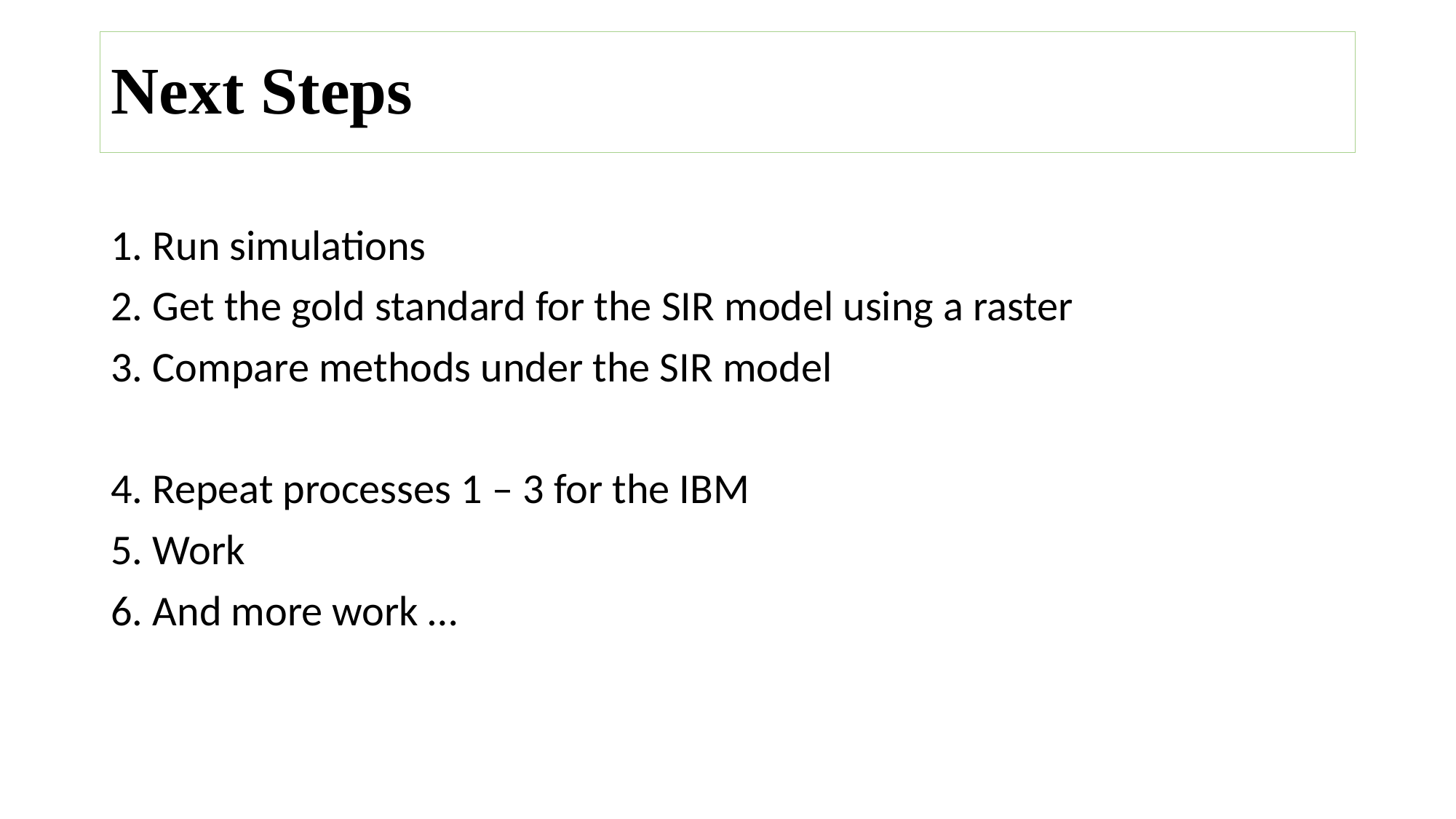

# Next Steps
1. Run simulations
2. Get the gold standard for the SIR model using a raster
3. Compare methods under the SIR model

4. Repeat processes 1 – 3 for the IBM
5. Work
6. And more work …
11